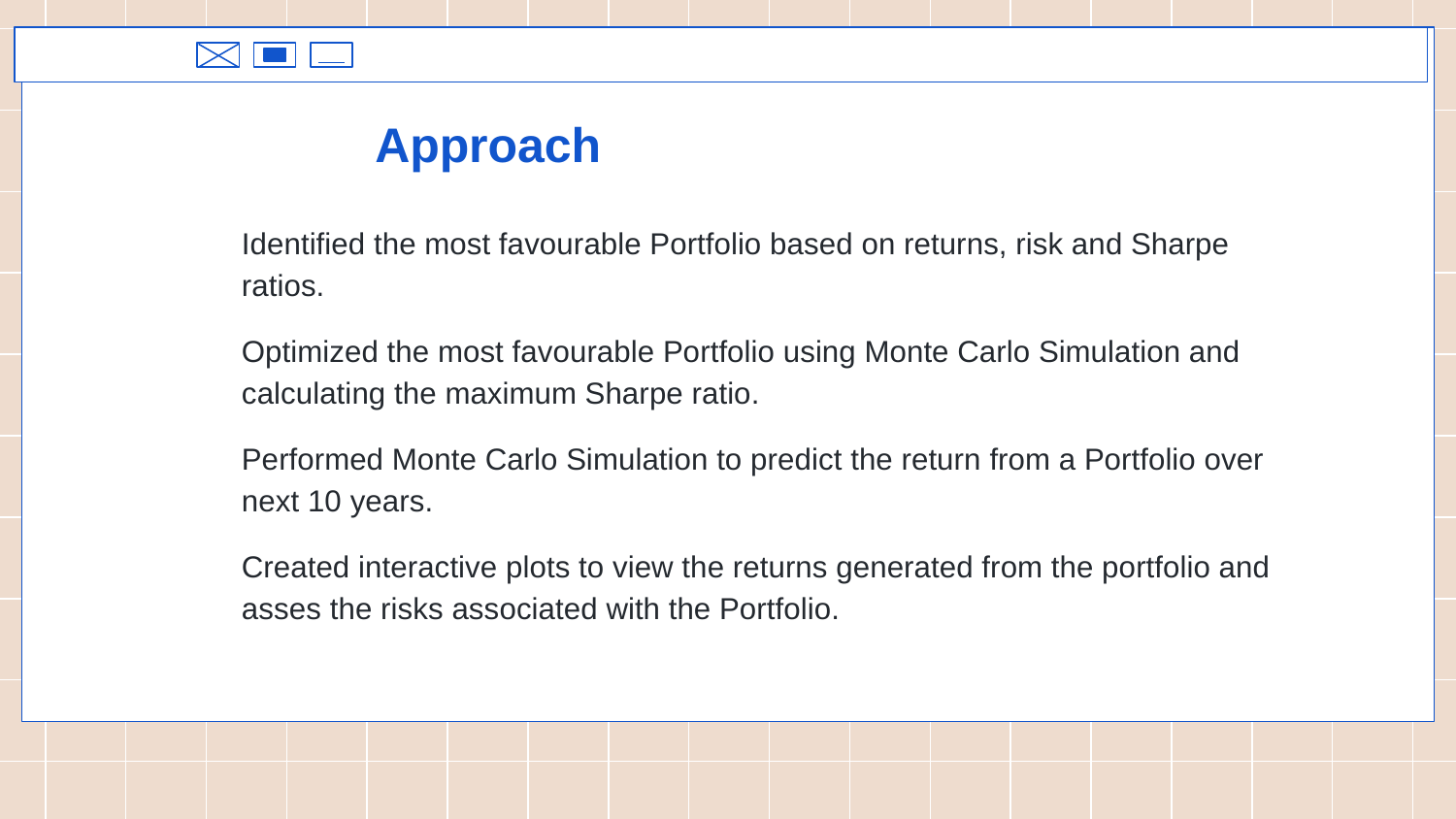

Approach
Identified the most favourable Portfolio based on returns, risk and Sharpe ratios.
Optimized the most favourable Portfolio using Monte Carlo Simulation and calculating the maximum Sharpe ratio.
Performed Monte Carlo Simulation to predict the return from a Portfolio over next 10 years.
Created interactive plots to view the returns generated from the portfolio and asses the risks associated with the Portfolio.